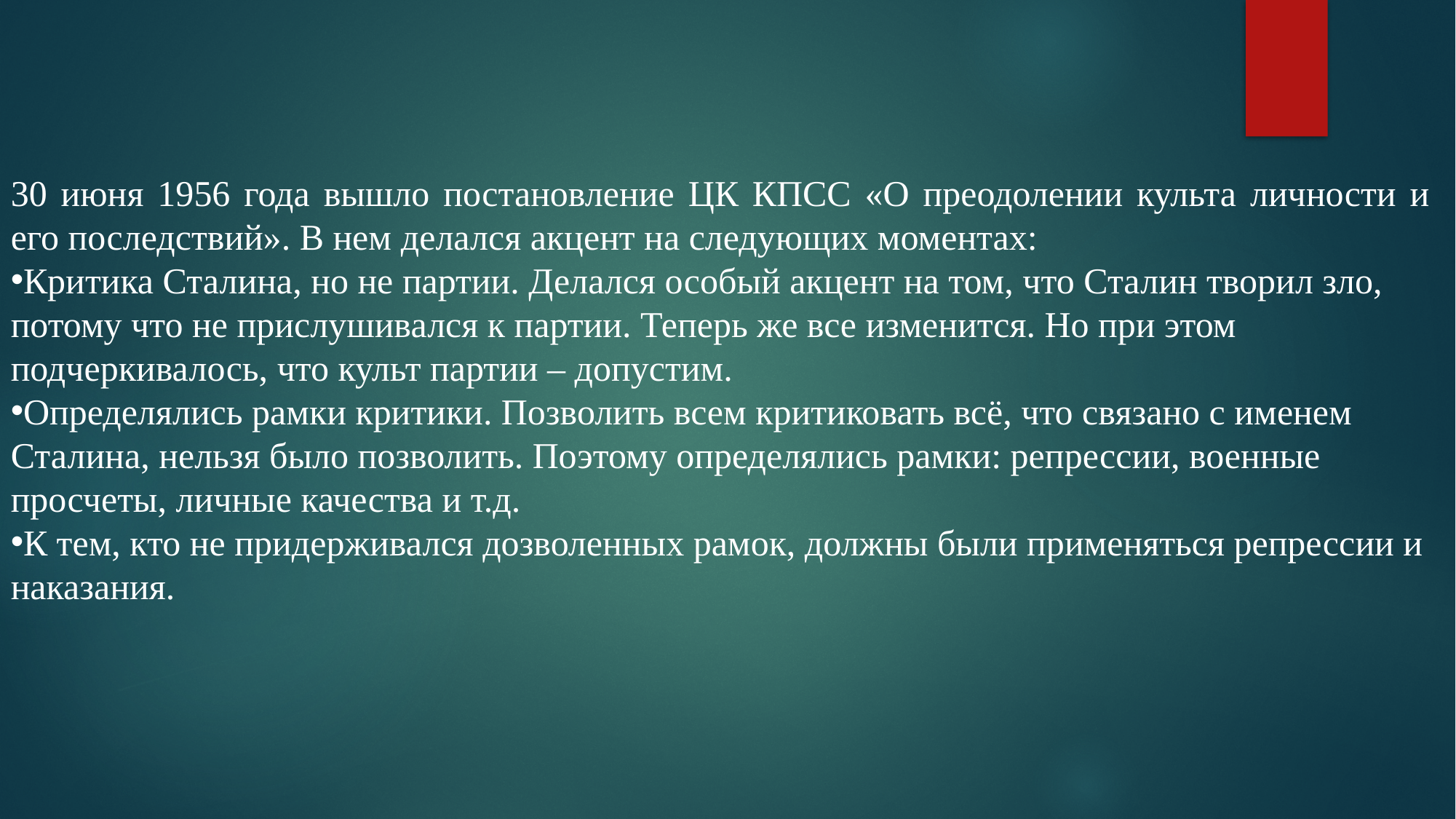

30 июня 1956 года вышло постановление ЦК КПСС «О преодолении культа личности и его последствий». В нем делался акцент на следующих моментах:
Критика Сталина, но не партии. Делался особый акцент на том, что Сталин творил зло, потому что не прислушивался к партии. Теперь же все изменится. Но при этом подчеркивалось, что культ партии – допустим.
Определялись рамки критики. Позволить всем критиковать всё, что связано с именем Сталина, нельзя было позволить. Поэтому определялись рамки: репрессии, военные просчеты, личные качества и т.д.
К тем, кто не придерживался дозволенных рамок, должны были применяться репрессии и наказания.